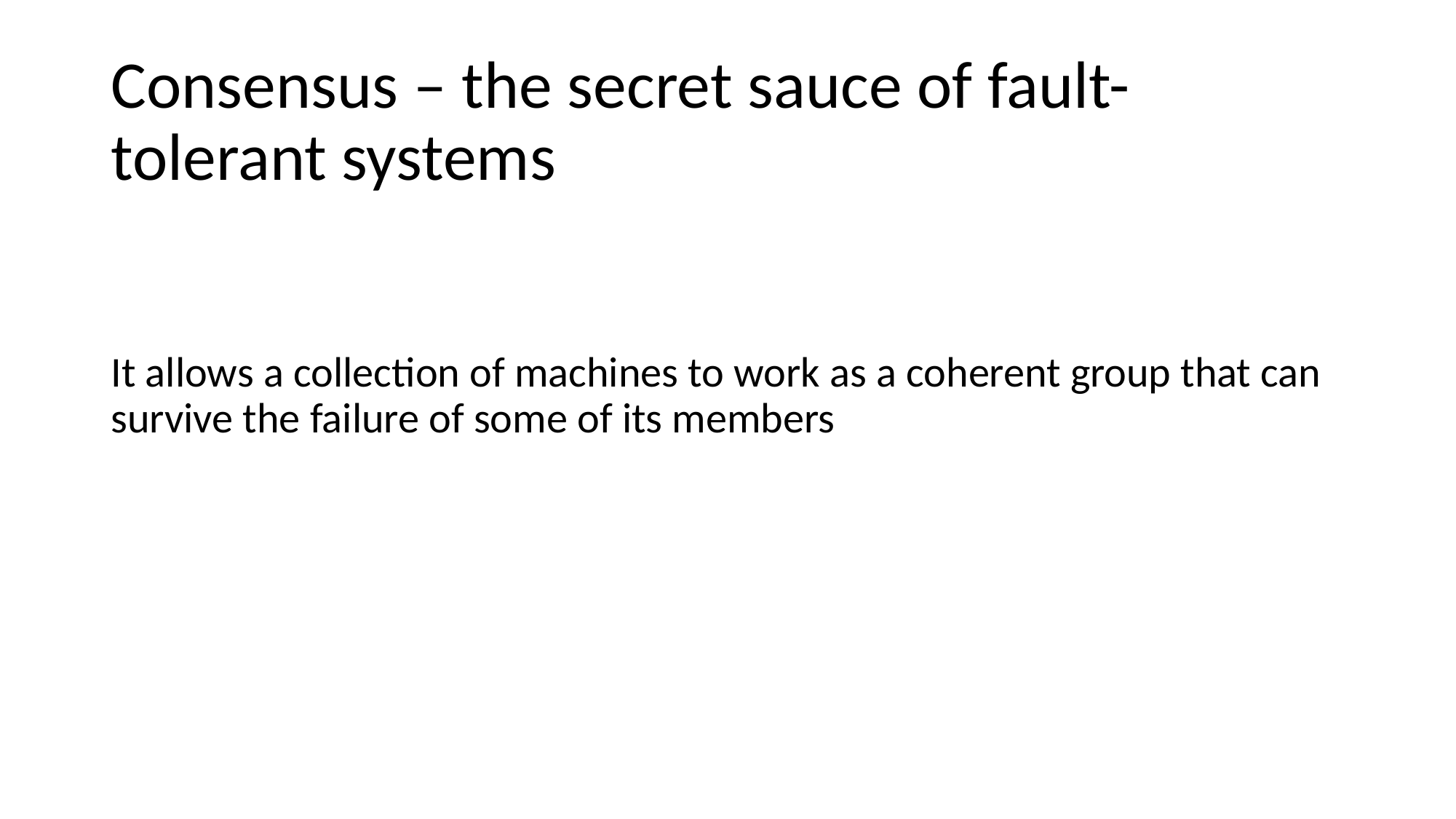

# Consensus – the secret sauce of fault-tolerant systems

It allows a collection of machines to work as a coherent group that can survive the failure of some of its members